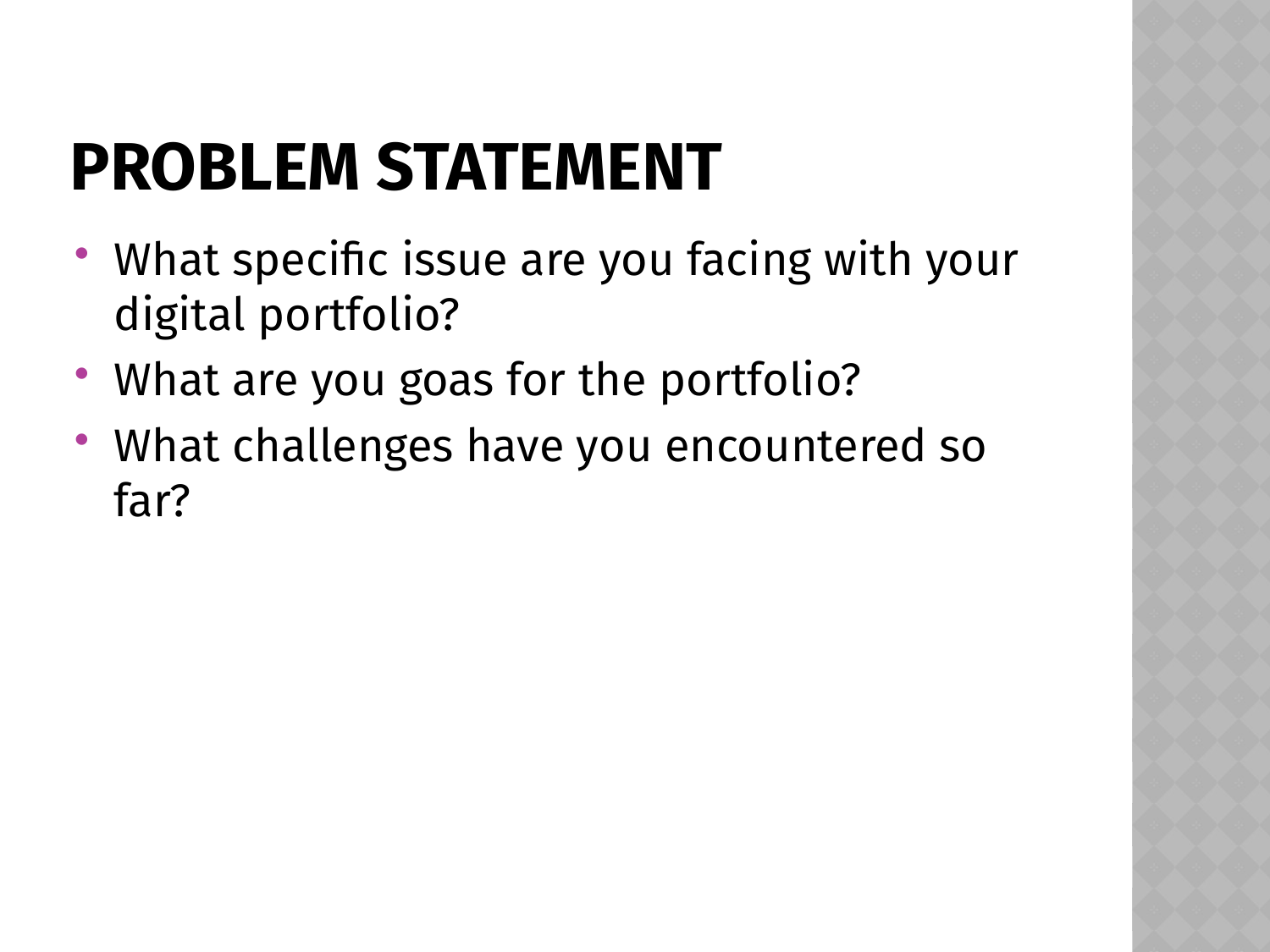

# PROBLEM STATEMENT
What specific issue are you facing with your digital portfolio?
What are you goas for the portfolio?
What challenges have you encountered so far?